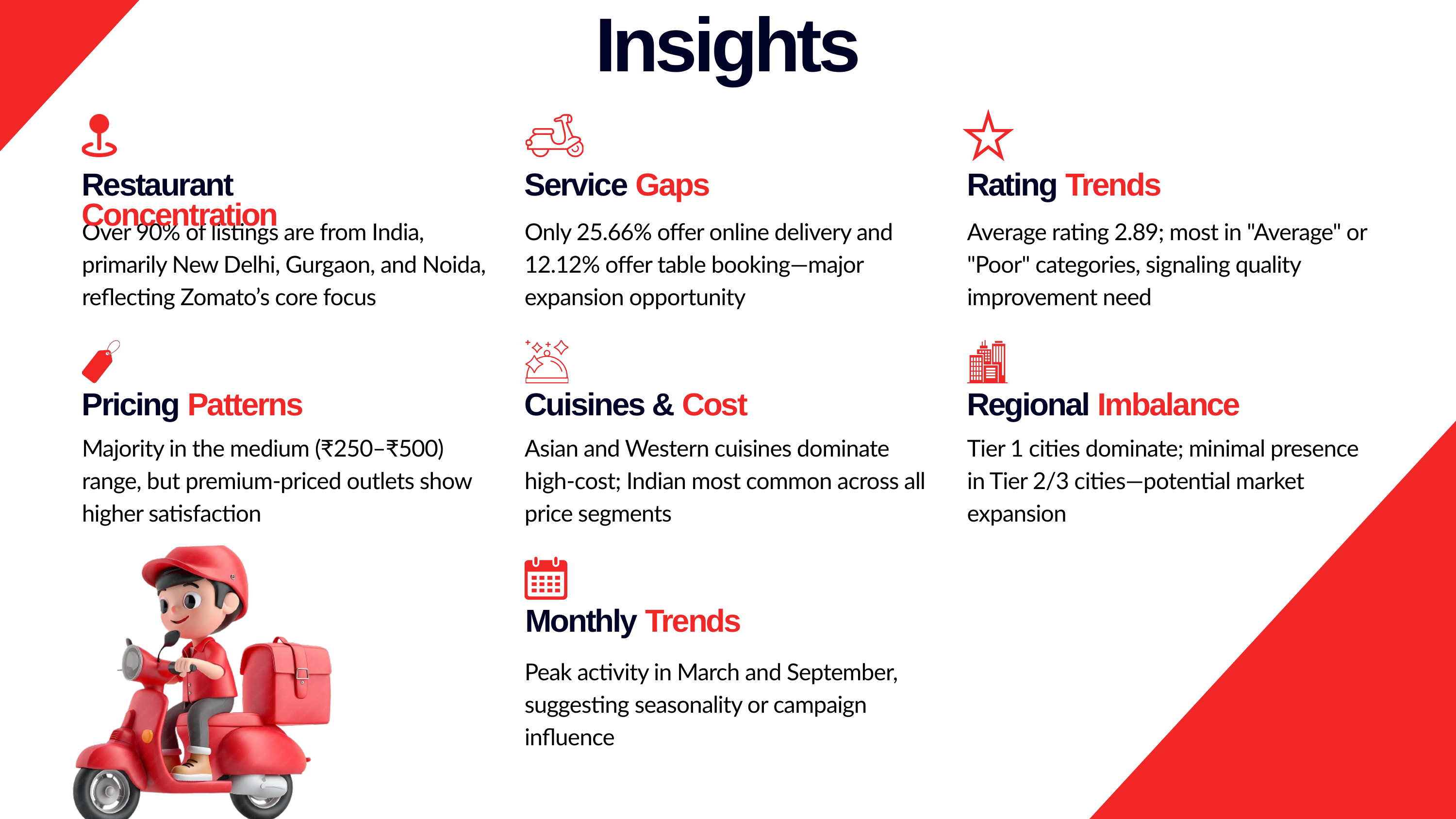

Insights

Restaurant Concentration
Service Gaps
Rating Trends
Over 90% of listings are from India, primarily New Delhi, Gurgaon, and Noida, reflecting Zomato’s core focus
Only 25.66% offer online delivery and 12.12% offer table booking—major expansion opportunity
Average rating 2.89; most in "Average" or "Poor" categories, signaling quality improvement need

Pricing Patterns
Cuisines & Cost
Regional Imbalance
Majority in the medium (₹250–₹500) range, but premium-priced outlets show higher satisfaction
Asian and Western cuisines dominate high-cost; Indian most common across all price segments
Tier 1 cities dominate; minimal presence in Tier 2/3 cities—potential market expansion

Monthly Trends
Peak activity in March and September, suggesting seasonality or campaign influence